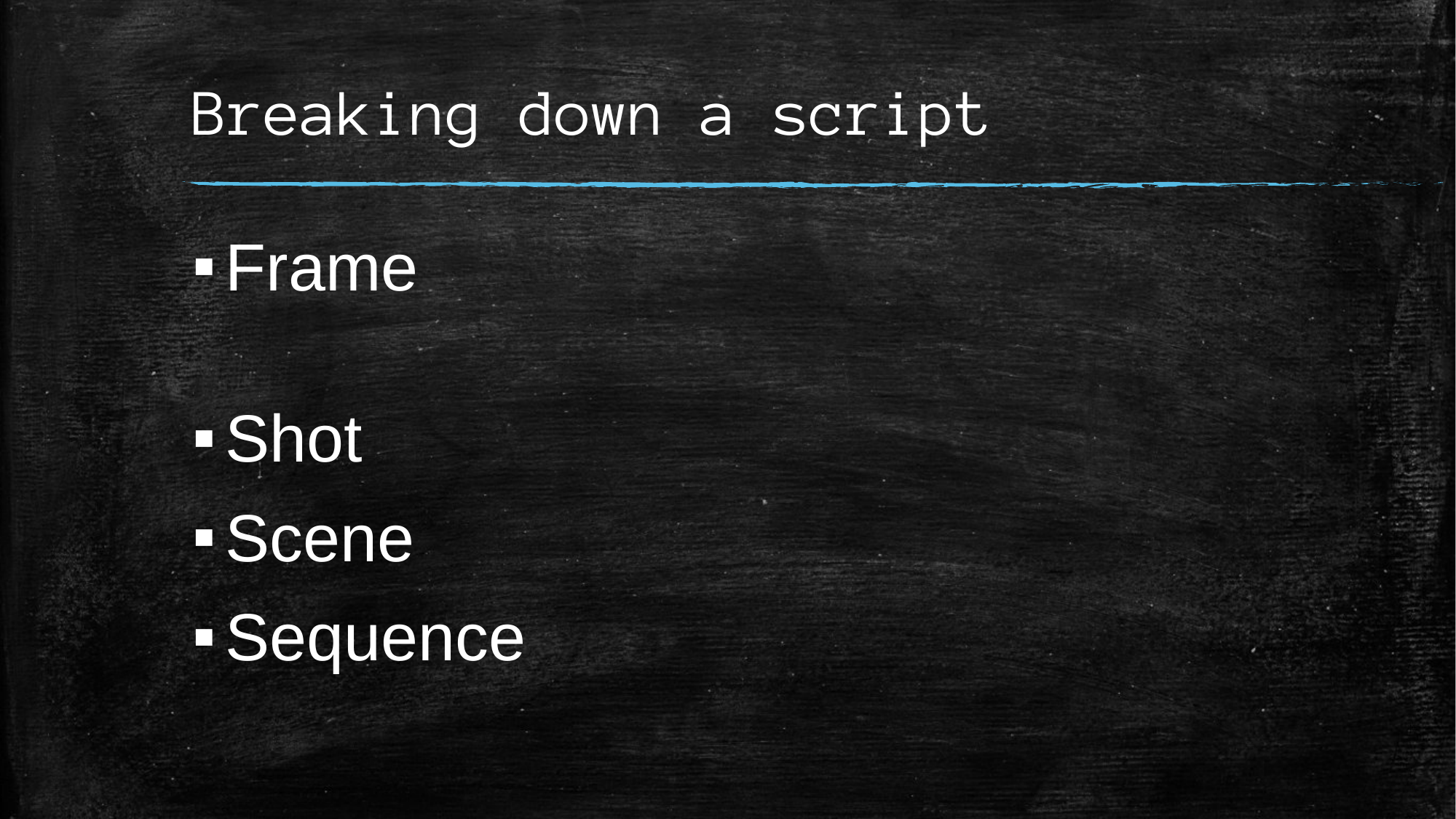

# Breaking down a script
Frame
Shot
Scene
Sequence